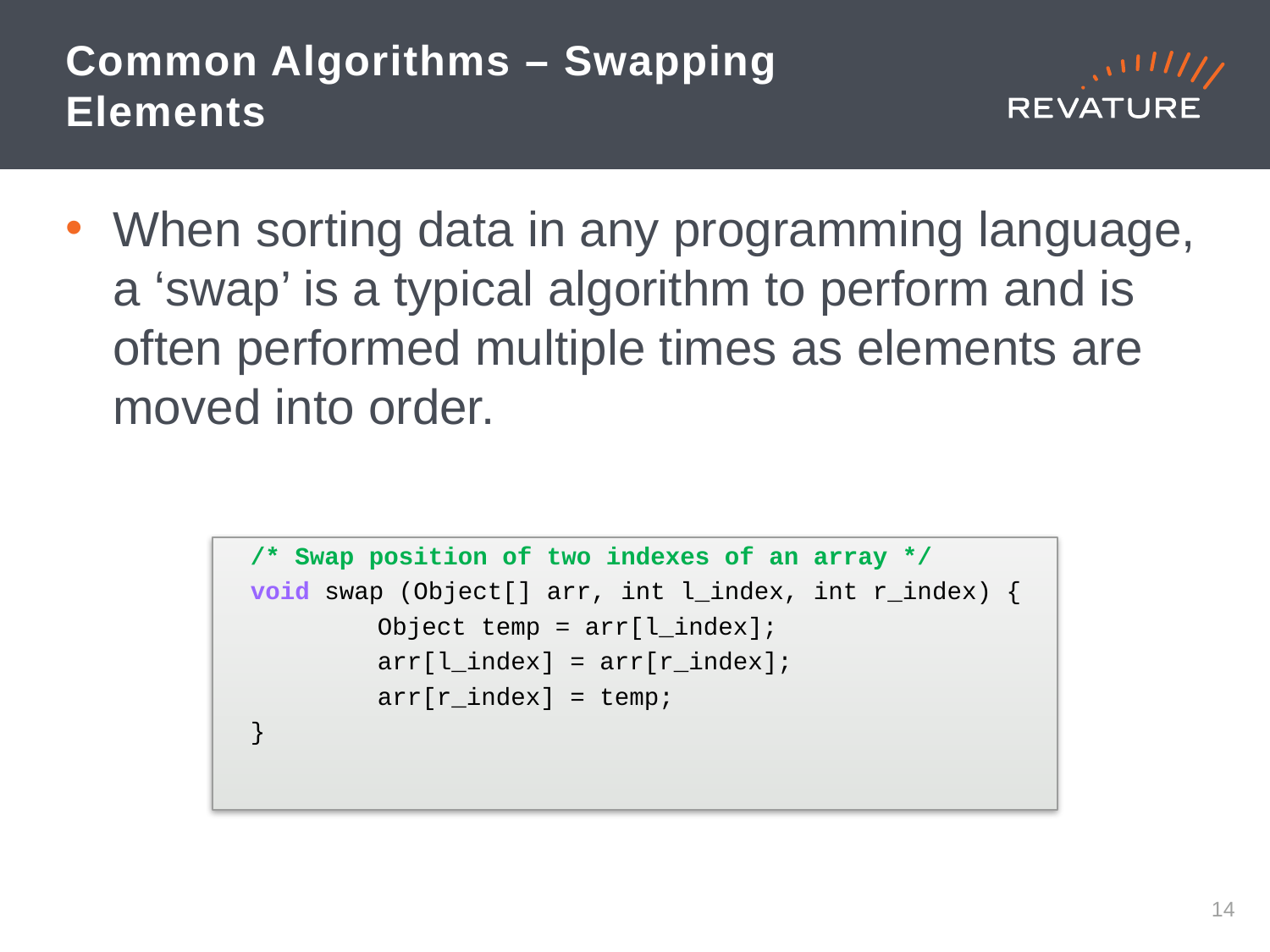

# Common Algorithms – Swapping Elements
When sorting data in any programming language, a ‘swap’ is a typical algorithm to perform and is often performed multiple times as elements are moved into order.
/* Swap position of two indexes of an array */
void swap (Object[] arr, int l_index, int r_index) {
	Object temp = arr[l_index];
	arr[l_index] = arr[r_index];
	arr[r_index] = temp;
}
14